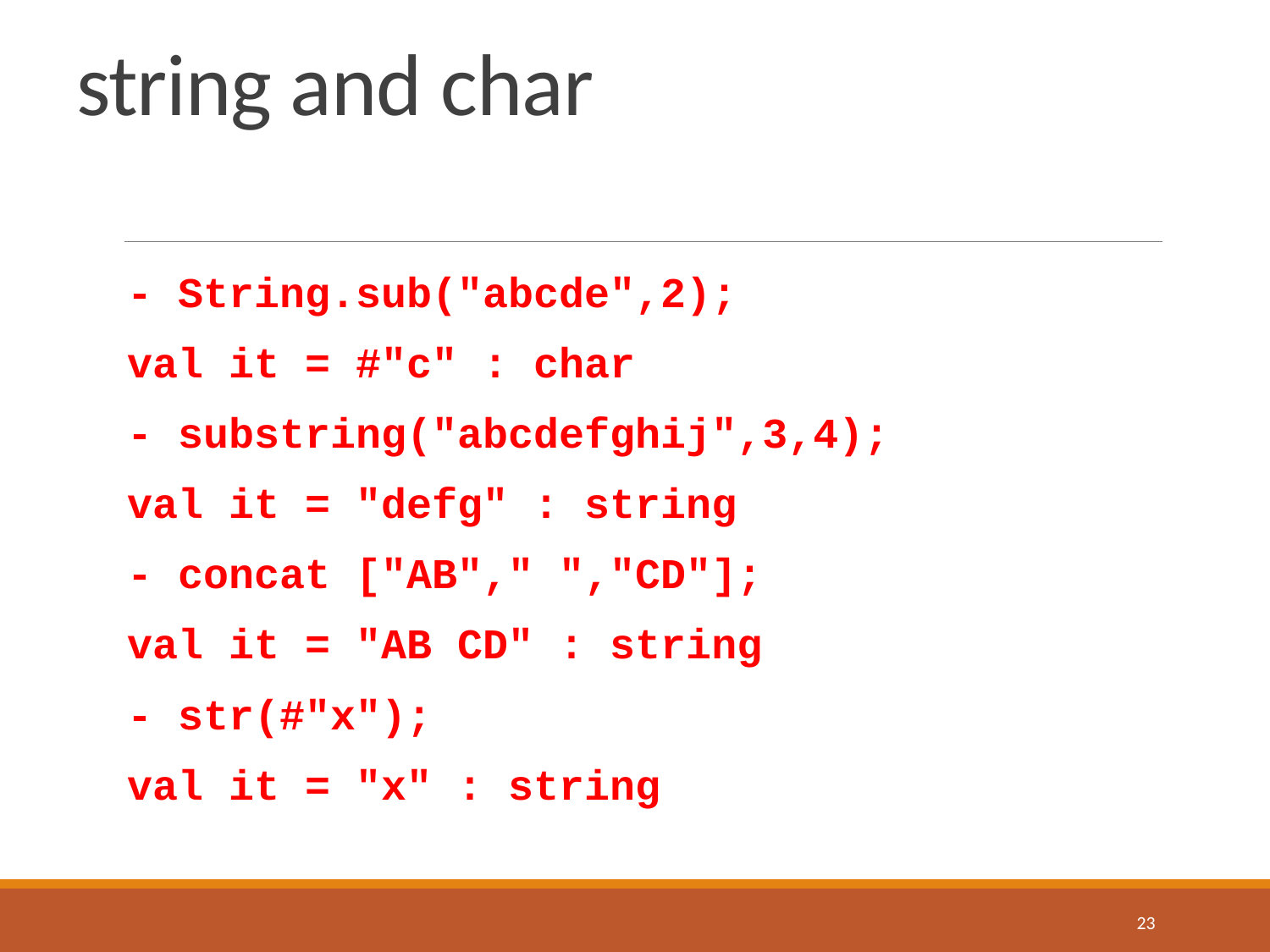

# string and char
- String.sub("abcde",2);
val it = #"c" : char
- substring("abcdefghij",3,4);
val it = "defg" : string
- concat ["AB"," ","CD"];
val it = "AB CD" : string
- str(#"x");
val it = "x" : string

23